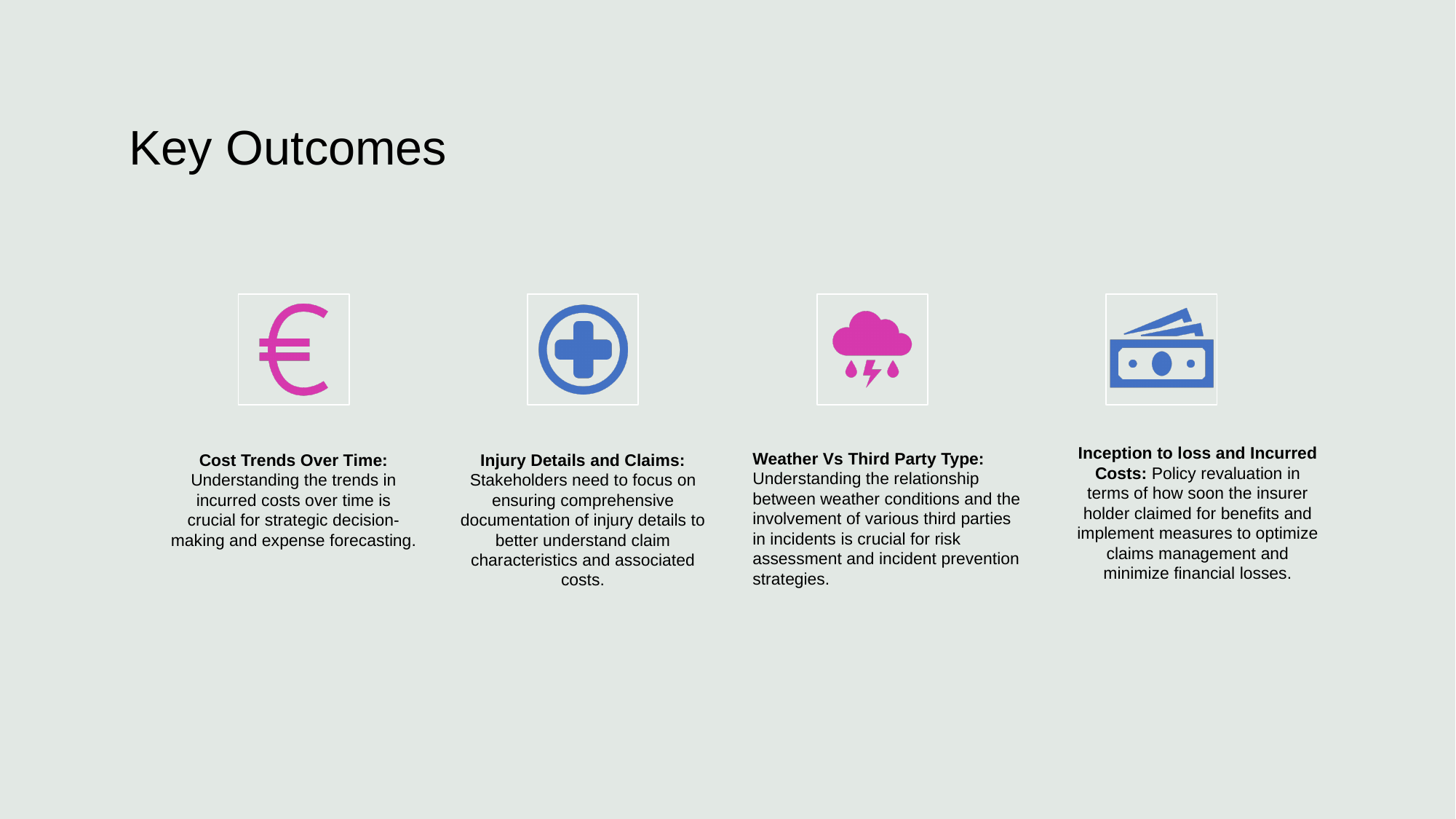

# Key Outcomes
Cost Trends Over Time: Understanding the trends in incurred costs over time is crucial for strategic decision-making and expense forecasting.
Injury Details and Claims: Stakeholders need to focus on ensuring comprehensive documentation of injury details to better understand claim characteristics and associated costs.

Inception to loss and Incurred Costs: Policy revaluation in terms of how soon the insurer holder claimed for benefits and implement measures to optimize claims management and minimize financial losses.
Weather Vs Third Party Type: Understanding the relationship between weather conditions and the involvement of various third parties in incidents is crucial for risk assessment and incident prevention strategies.